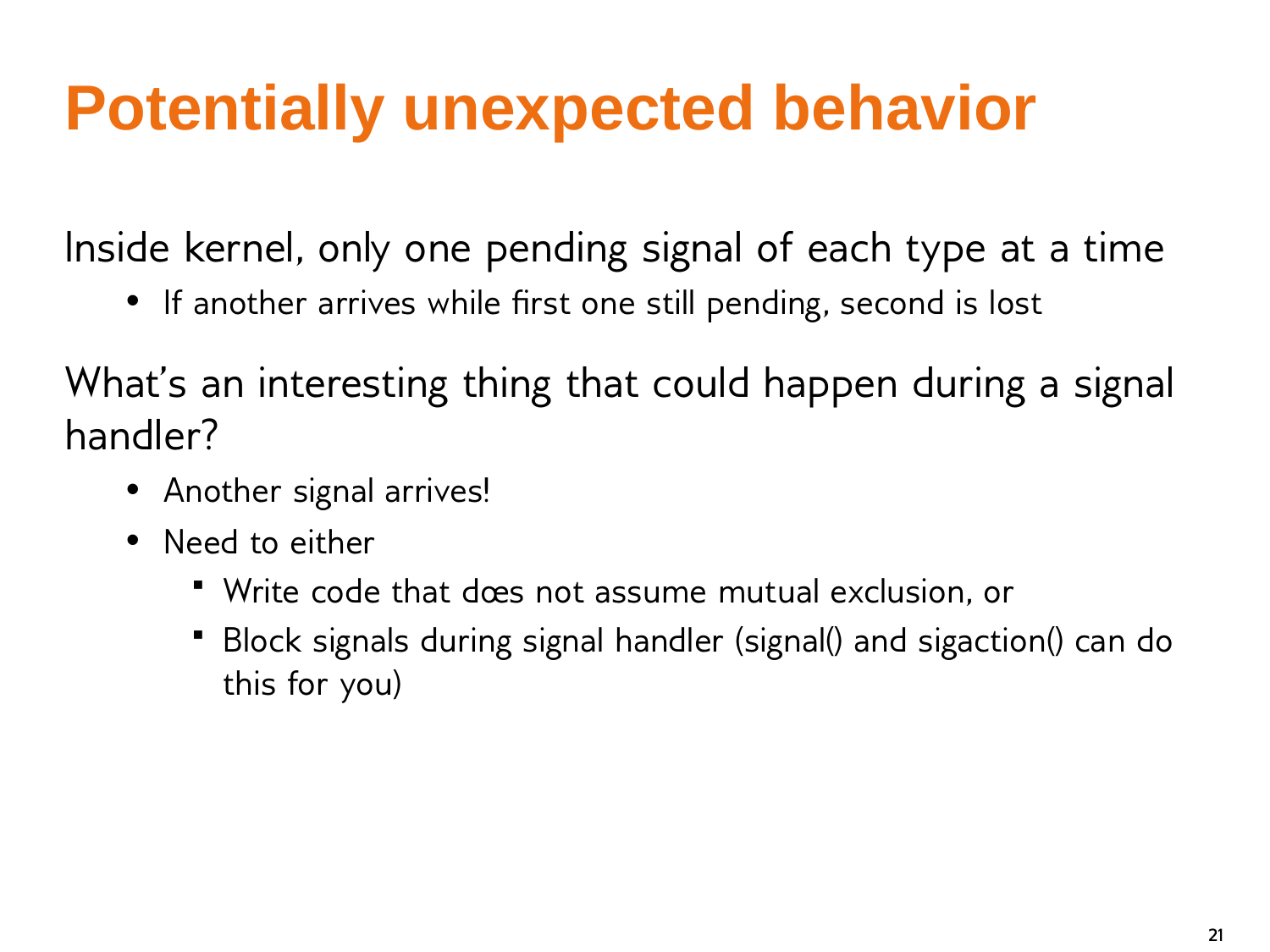

# Potentially unexpected behavior
Inside kernel, only one pending signal of each type at a time
If another arrives while first one still pending, second is lost
What’s an interesting thing that could happen during a signal handler?
Another signal arrives!
Need to either
Write code that does not assume mutual exclusion, or
Block signals during signal handler (signal() and sigaction() can do this for you)